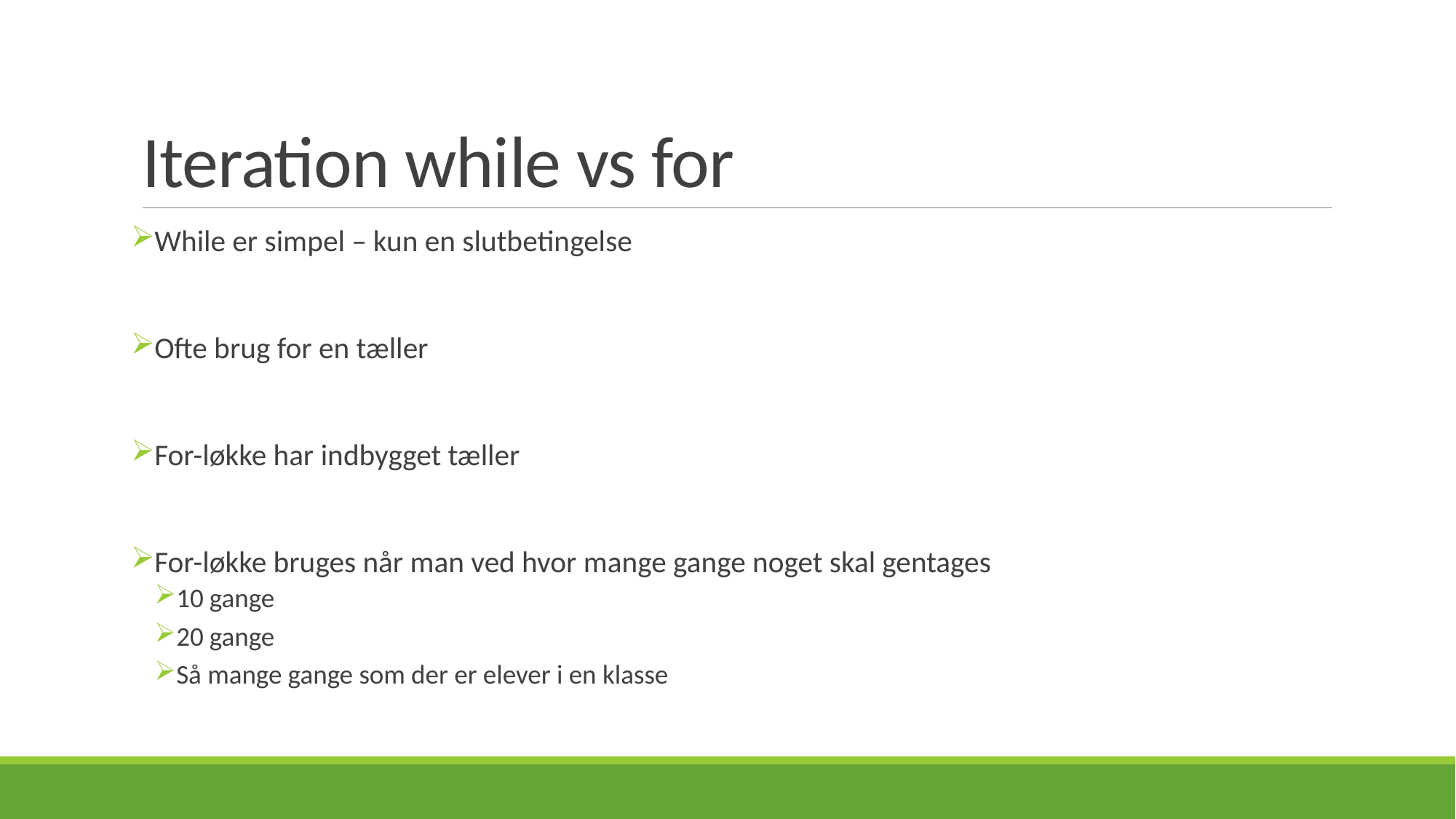

# Iteration while vs for
While er simpel – kun en slutbetingelse

Ofte brug for en tæller

For-løkke har indbygget tæller

For-løkke bruges når man ved hvor mange gange noget skal gentages
10 gange
20 gange
Så mange gange som der er elever i en klasse